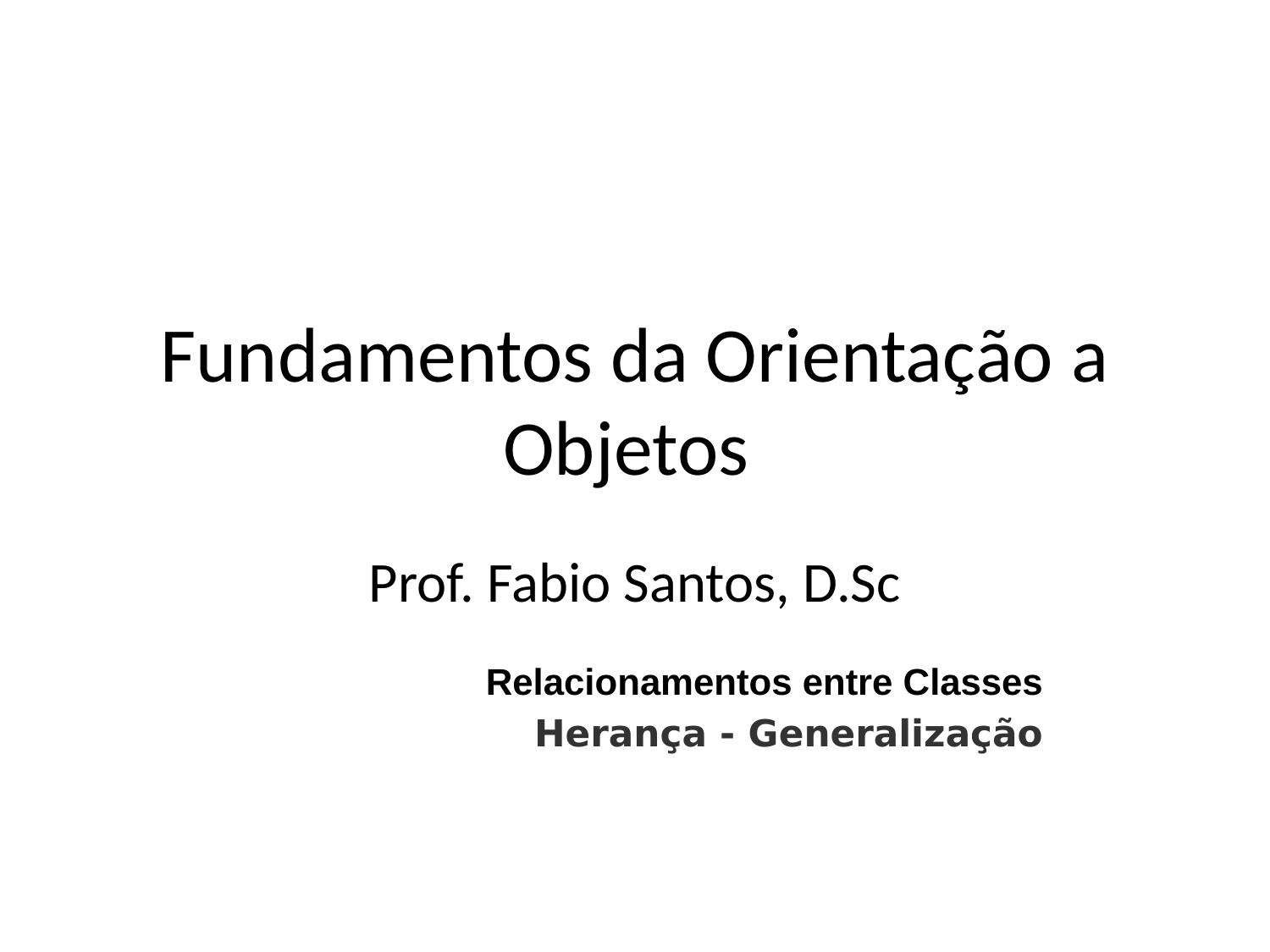

# Fundamentos da Orientação a Objetos
Prof. Fabio Santos, D.Sc
Relacionamentos entre Classes
Herança - Generalização